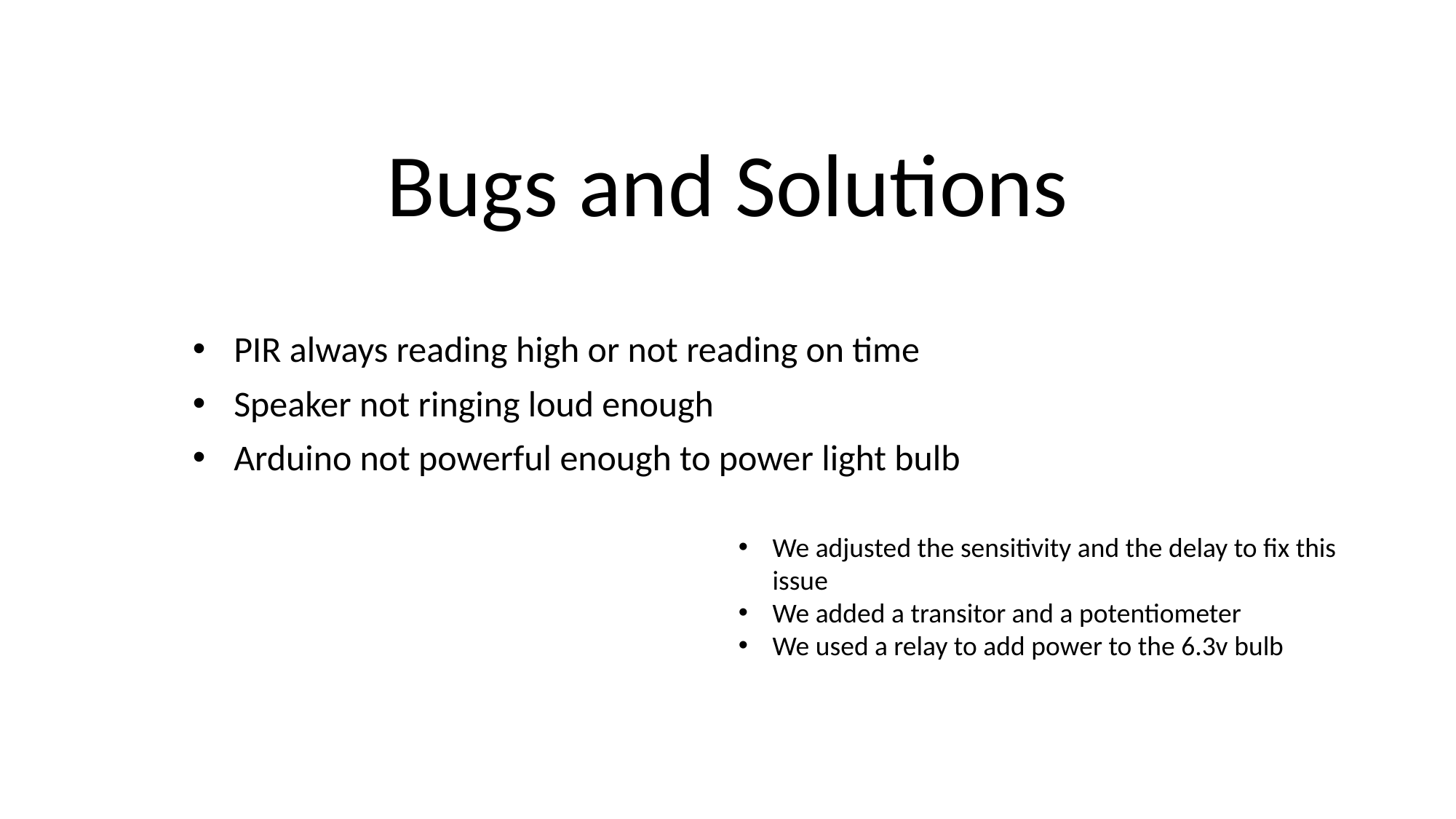

# Bugs and Solutions
PIR always reading high or not reading on time
Speaker not ringing loud enough
Arduino not powerful enough to power light bulb
We adjusted the sensitivity and the delay to fix this issue
We added a transitor and a potentiometer
We used a relay to add power to the 6.3v bulb